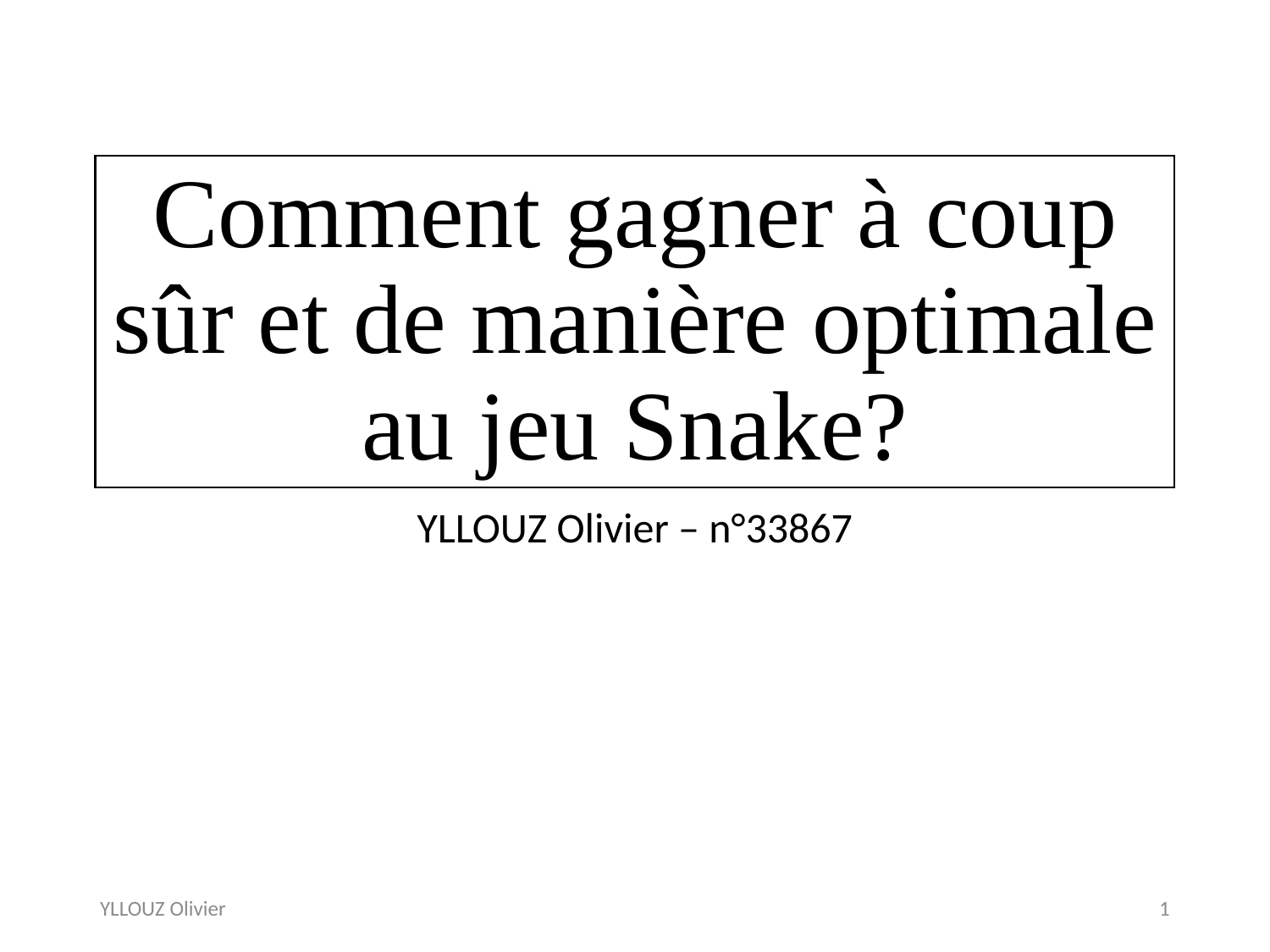

# Comment gagner à coup sûr et de manière optimale au jeu Snake?
YLLOUZ Olivier – n°33867

YLLOUZ Olivier
1